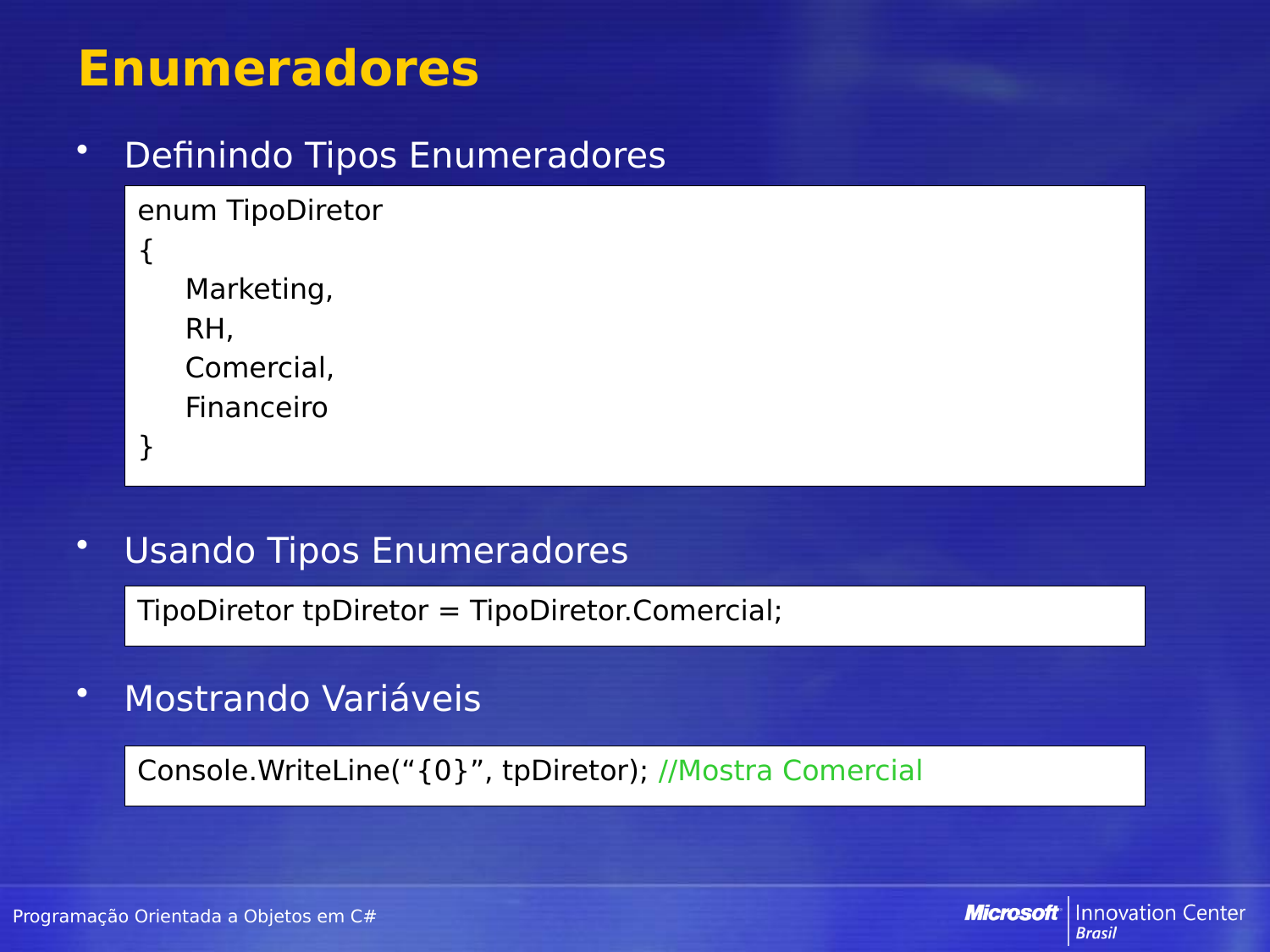

# Enumeradores
Definindo Tipos Enumeradores

Usando Tipos Enumeradores

Mostrando Variáveis
enum TipoDiretor
{
	Marketing,
	RH,
	Comercial,
	Financeiro
}
TipoDiretor tpDiretor = TipoDiretor.Comercial;
Console.WriteLine(“{0}”, tpDiretor); //Mostra Comercial